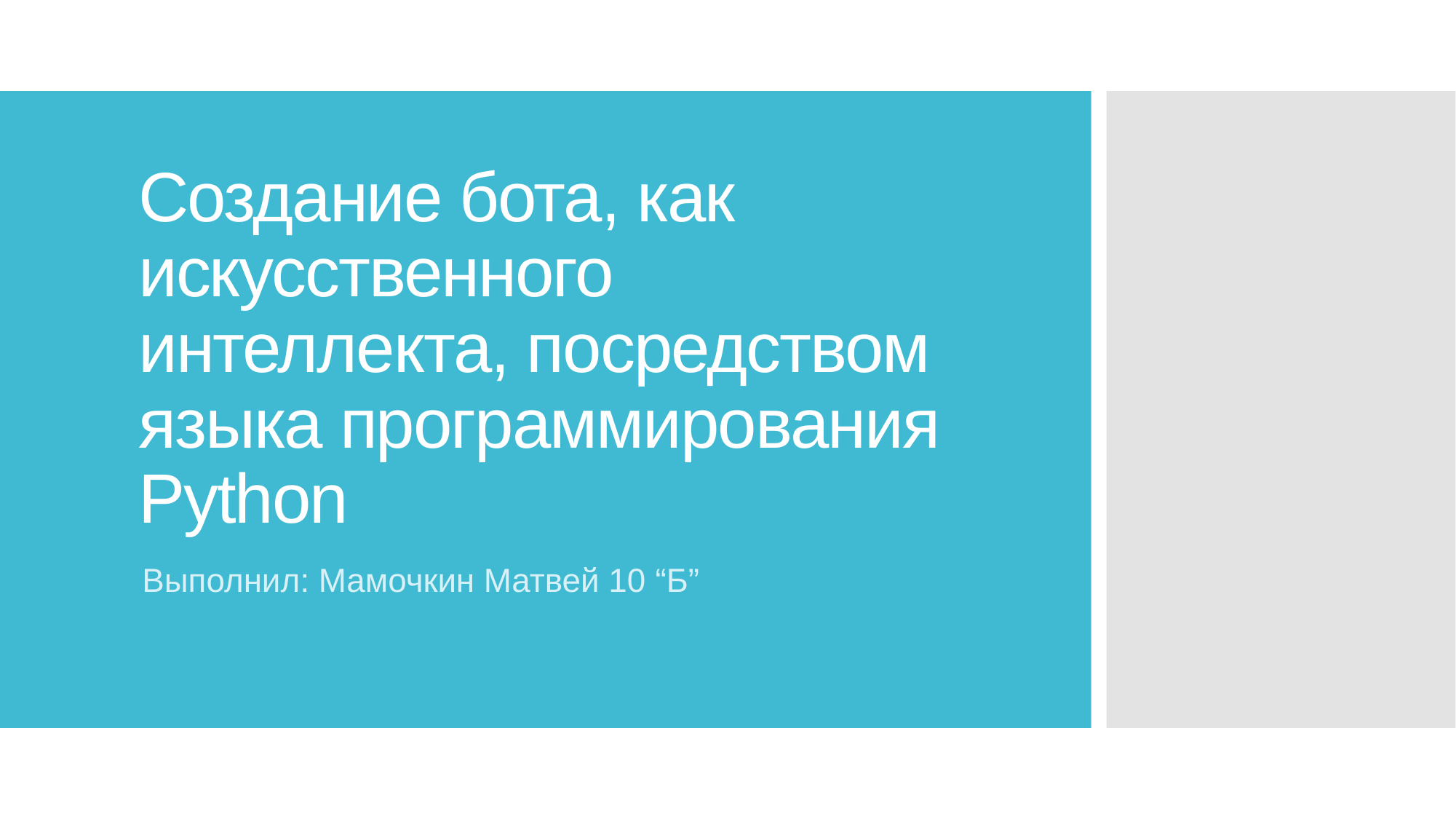

# Создание бота, как искусственного интеллекта, посредством языка программирования Python
Выполнил: Мамочкин Матвей 10 “Б”